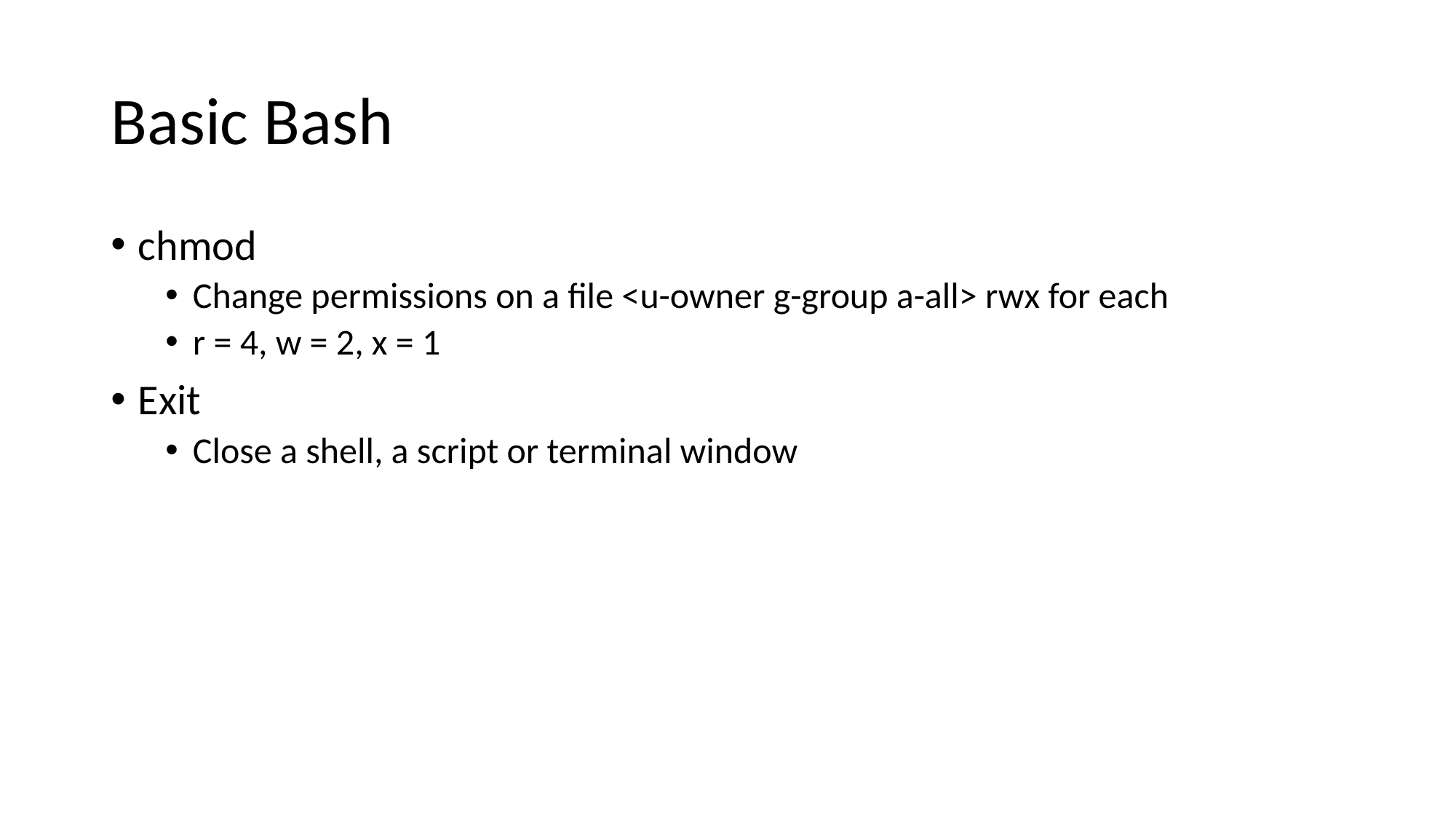

# Basic Bash
chmod
Change permissions on a file <u-owner g-group a-all> rwx for each
r = 4, w = 2, x = 1
Exit
Close a shell, a script or terminal window